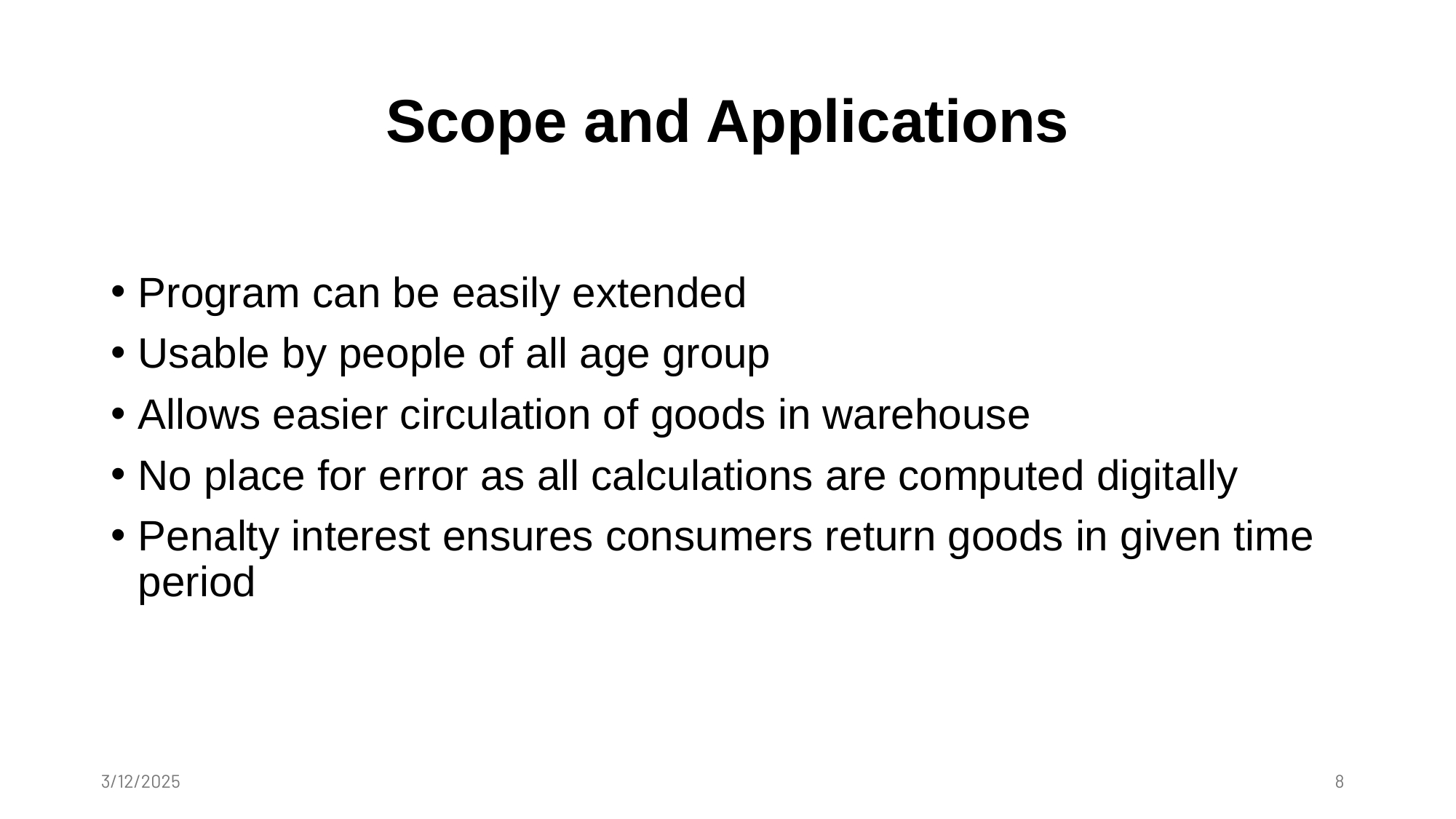

# Scope and Applications
Program can be easily extended
Usable by people of all age group
Allows easier circulation of goods in warehouse
No place for error as all calculations are computed digitally
Penalty interest ensures consumers return goods in given time period
3/12/2025
8